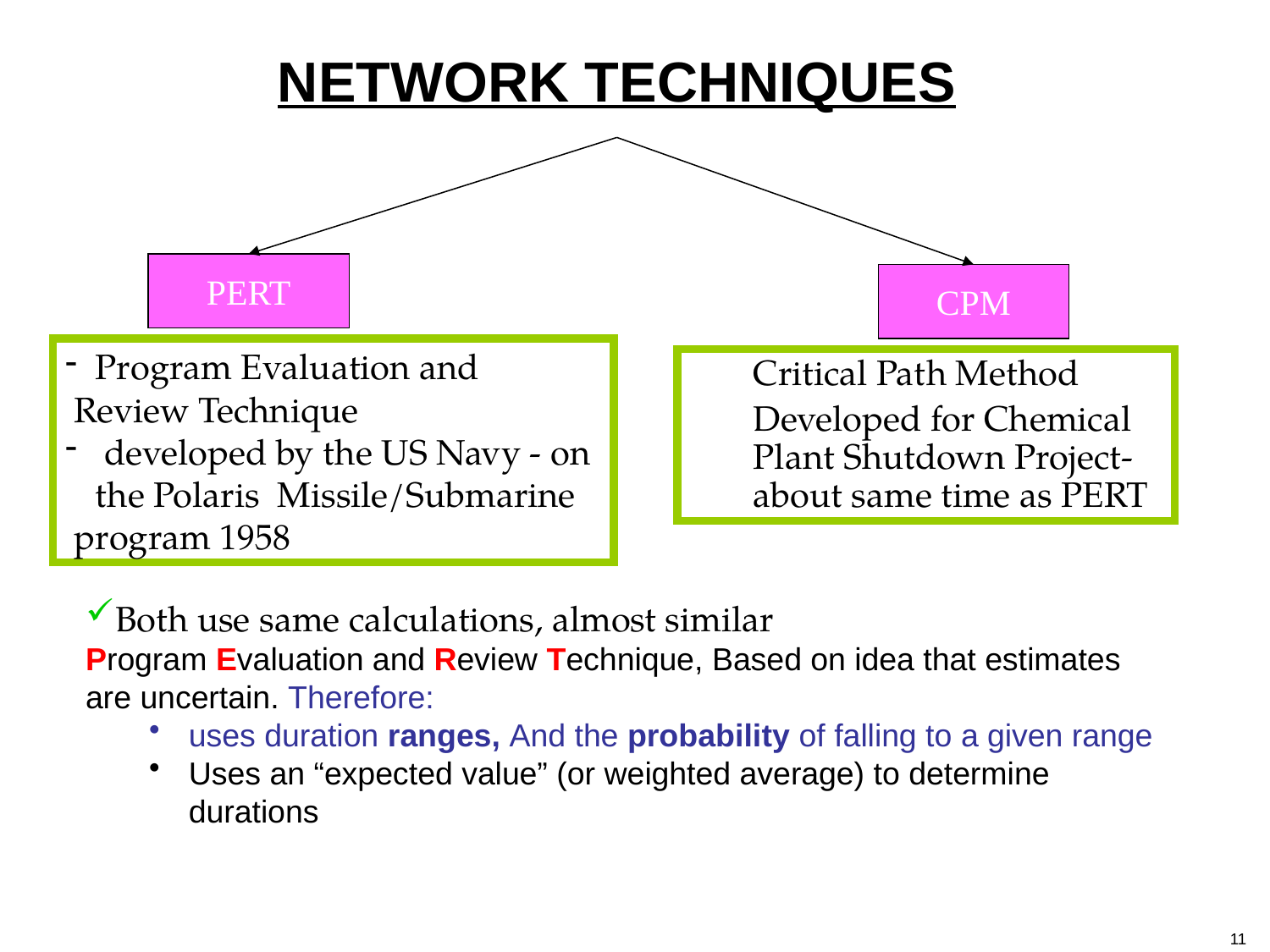

NETWORK TECHNIQUES
PERT
CPM
Program Evaluation and
 Review Technique
 developed by the US Navy - on the Polaris  Missile/Submarine
 program 1958
Critical Path Method
Developed for Chemical Plant Shutdown Project- about same time as PERT
Both use same calculations, almost similar
Program Evaluation and Review Technique, Based on idea that estimates are uncertain. Therefore:
uses duration ranges, And the probability of falling to a given range
Uses an “expected value” (or weighted average) to determine durations
11